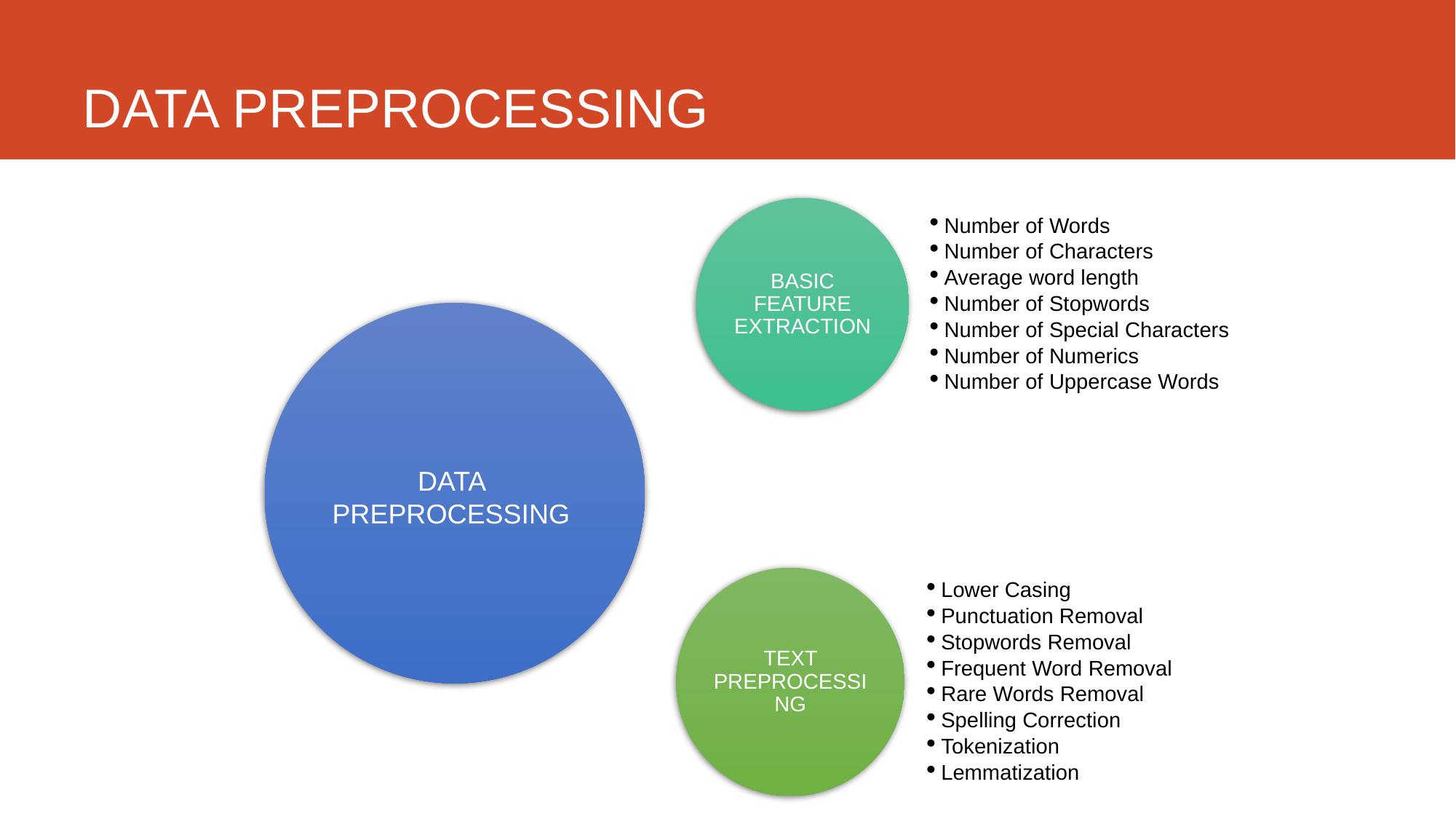

DATA PREPROCESSING
BASIC FEATURE EXTRACTION
Number of Words
Number of Characters
Average word length
Number of Stopwords
Number of Special Characters
Number of Numerics
Number of Uppercase Words

TEXT PREPROCESSING
Lower Casing
Punctuation Removal
Stopwords Removal
Frequent Word Removal
Rare Words Removal
Spelling Correction
Tokenization
Lemmatization

DATA PREPROCESSING